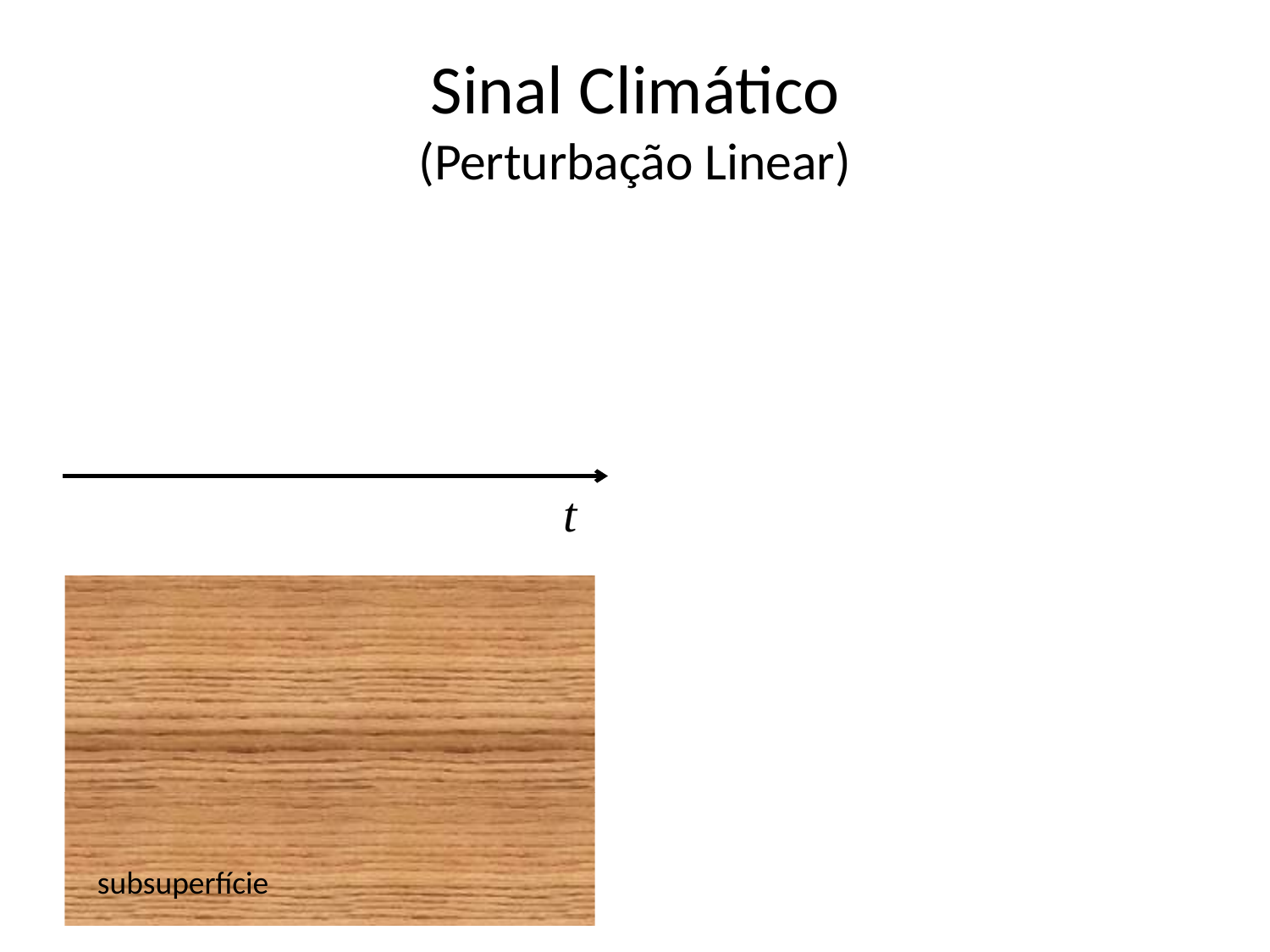

# Sinal Climático (Perturbação Linear)
t

subsuperfície